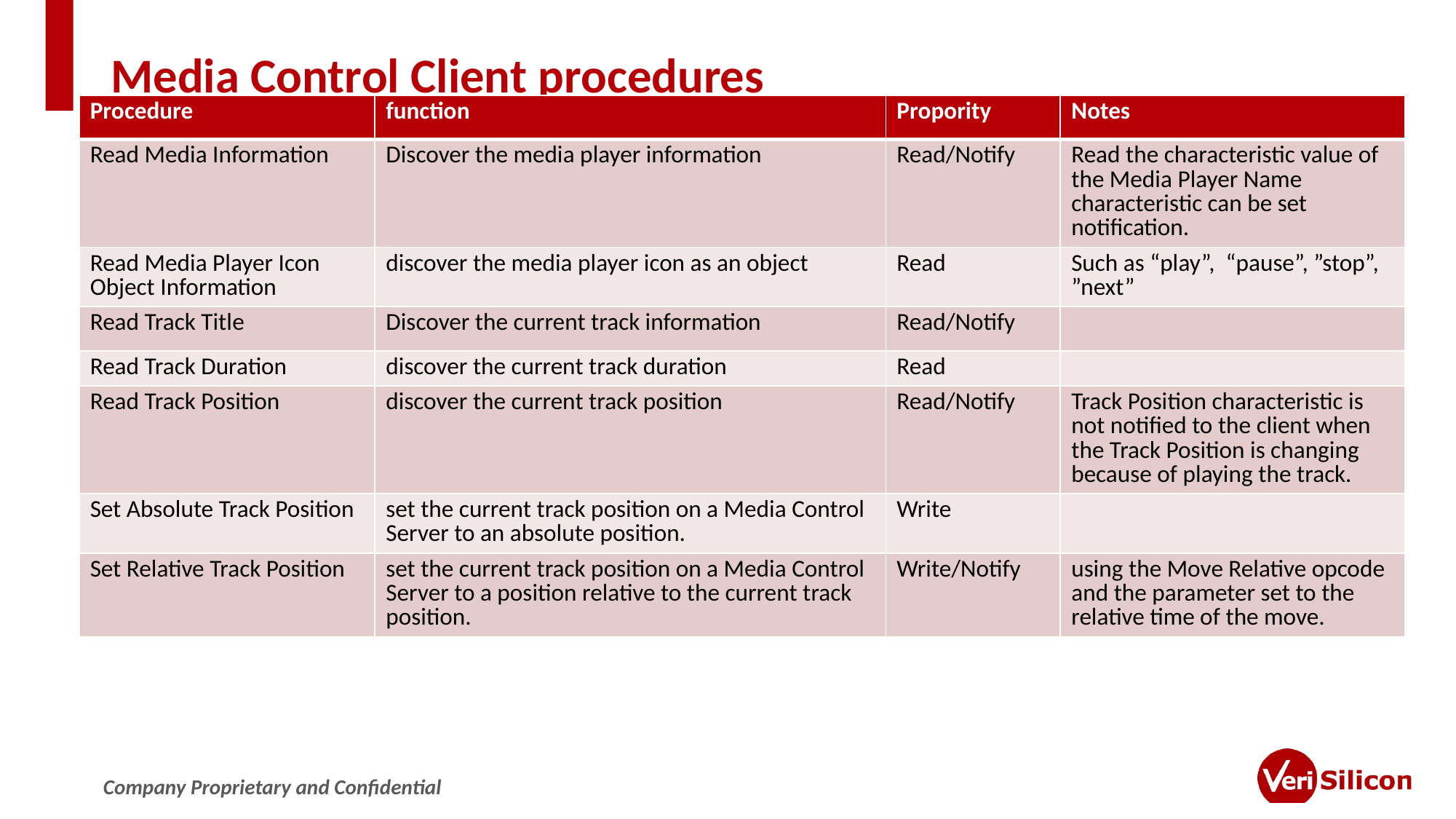

# Media Control Client procedures
| Procedure | function | Propority | Notes |
| --- | --- | --- | --- |
| Read Media Information | Discover the media player information | Read/Notify | Read the characteristic value of the Media Player Name characteristic can be set notification. |
| Read Media Player Icon Object Information | discover the media player icon as an object | Read | Such as “play”, “pause”, ”stop”, ”next” |
| Read Track Title | Discover the current track information | Read/Notify |  |
| Read Track Duration | discover the current track duration | Read |  |
| Read Track Position | discover the current track position | Read/Notify | Track Position characteristic is not notified to the client when the Track Position is changing because of playing the track. |
| Set Absolute Track Position | set the current track position on a Media Control Server to an absolute position. | Write |  |
| Set Relative Track Position | set the current track position on a Media Control Server to a position relative to the current track position. | Write/Notify | using the Move Relative opcode and the parameter set to the relative time of the move. |